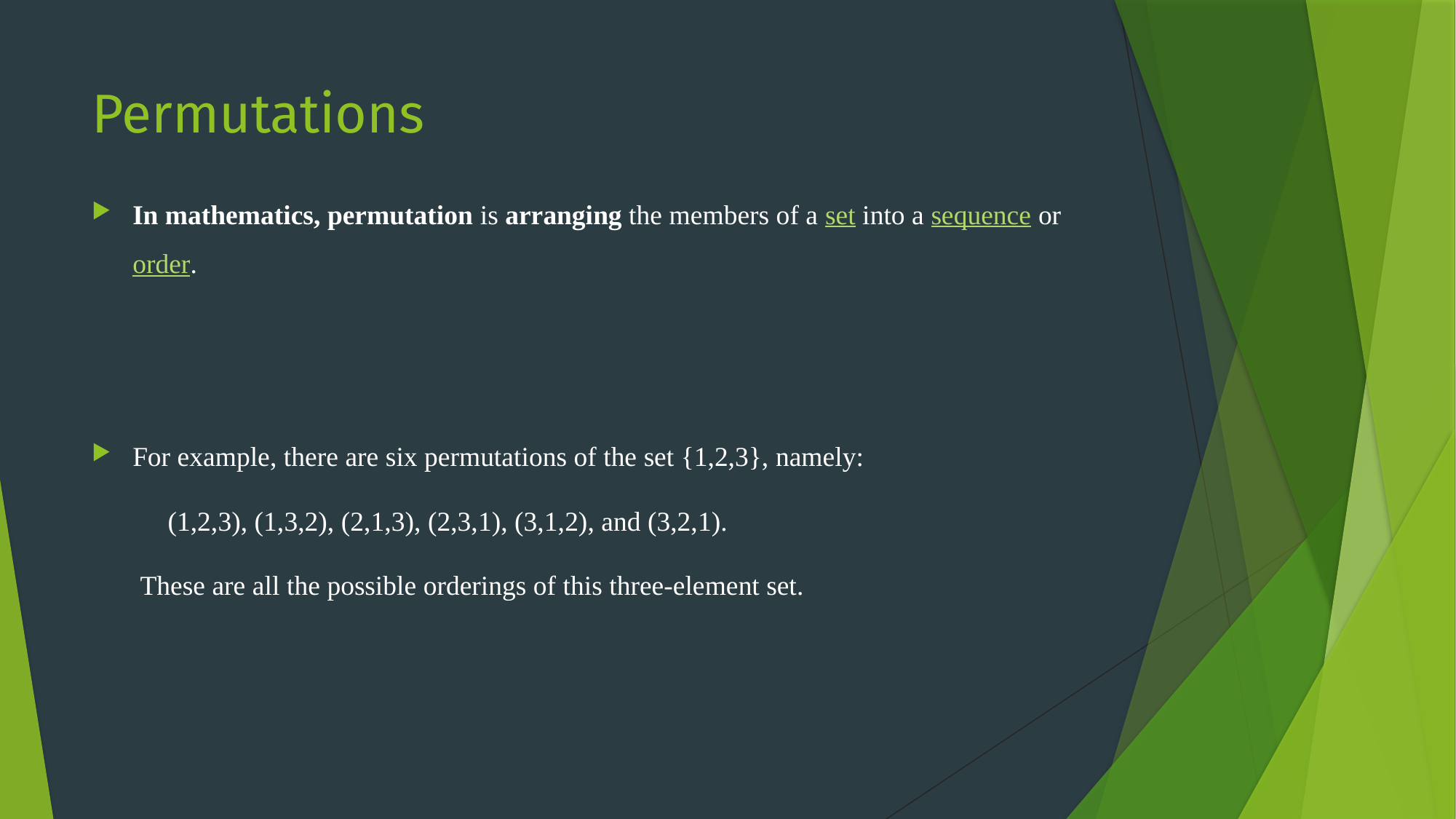

# Permutations
In mathematics, permutation is arranging the members of a set into a sequence or order.

For example, there are six permutations of the set {1,2,3}, namely:
           (1,2,3), (1,3,2), (2,1,3), (2,3,1), (3,1,2), and (3,2,1).
       These are all the possible orderings of this three-element set.